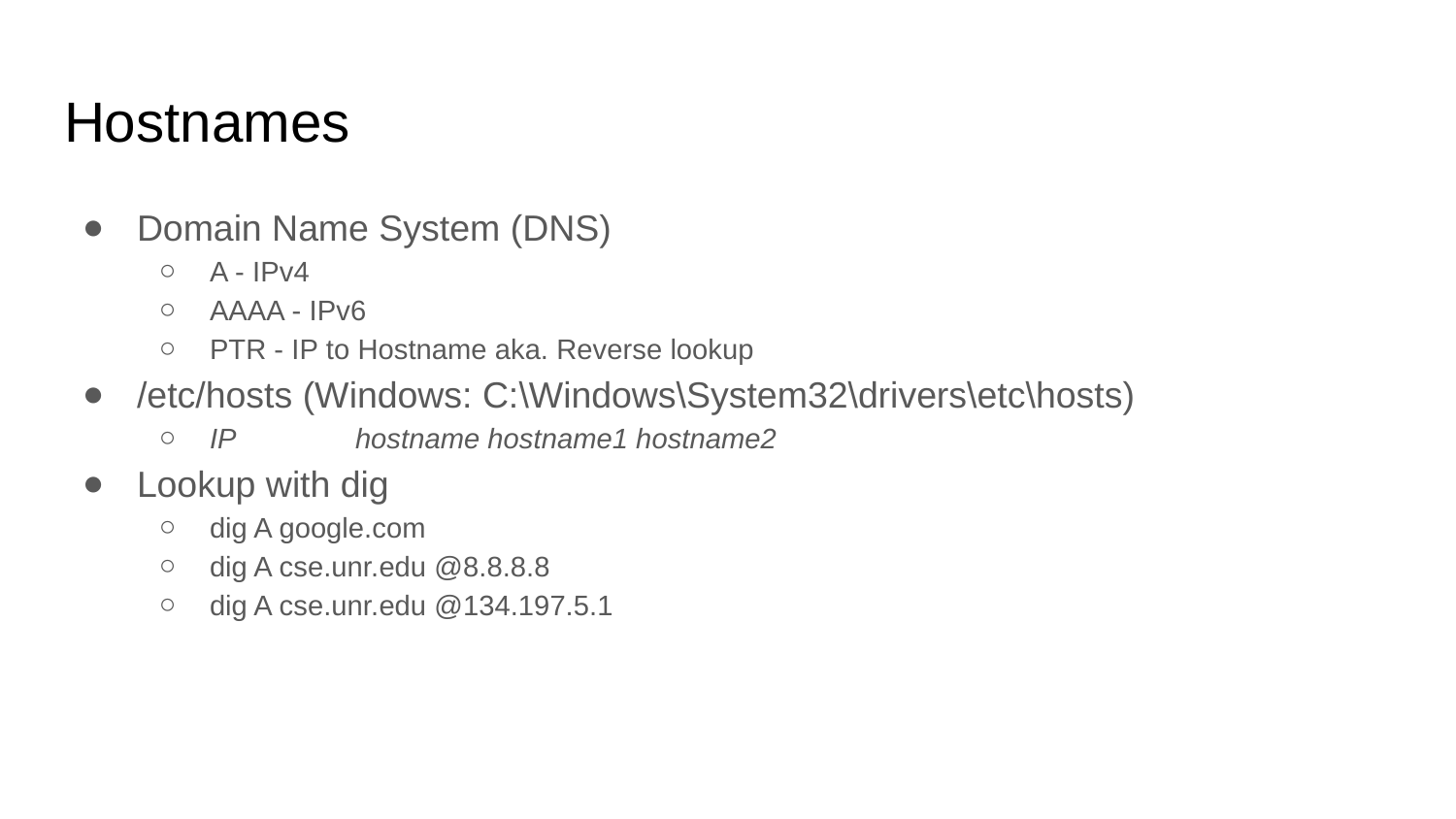

# Hostnames
Domain Name System (DNS)
A - IPv4
AAAA - IPv6
PTR - IP to Hostname aka. Reverse lookup
/etc/hosts (Windows: C:\Windows\System32\drivers\etc\hosts)
IP	hostname hostname1 hostname2
Lookup with dig
dig A google.com
dig A cse.unr.edu @8.8.8.8
dig A cse.unr.edu @134.197.5.1